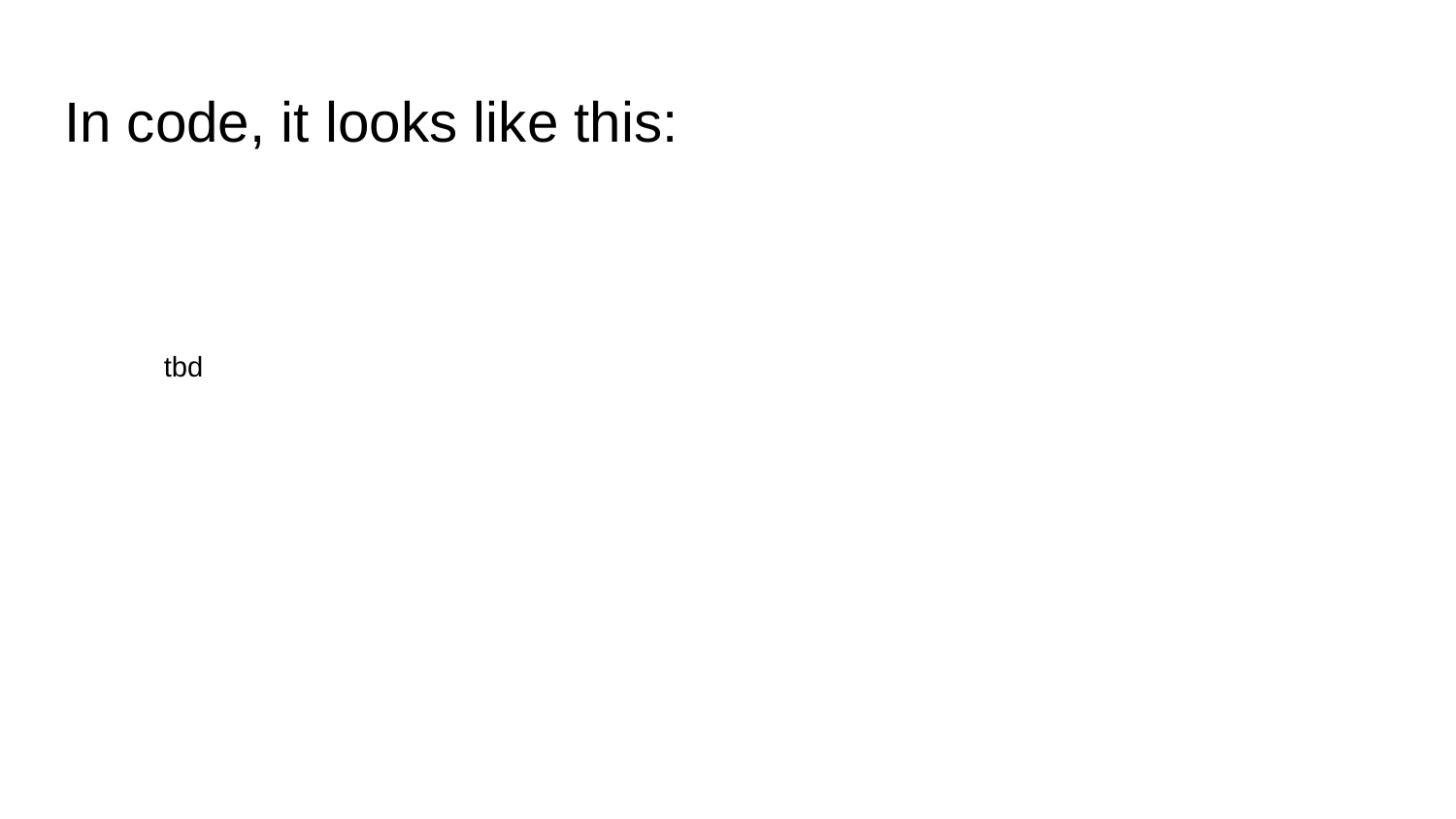

# In code, it looks like this:
tbd